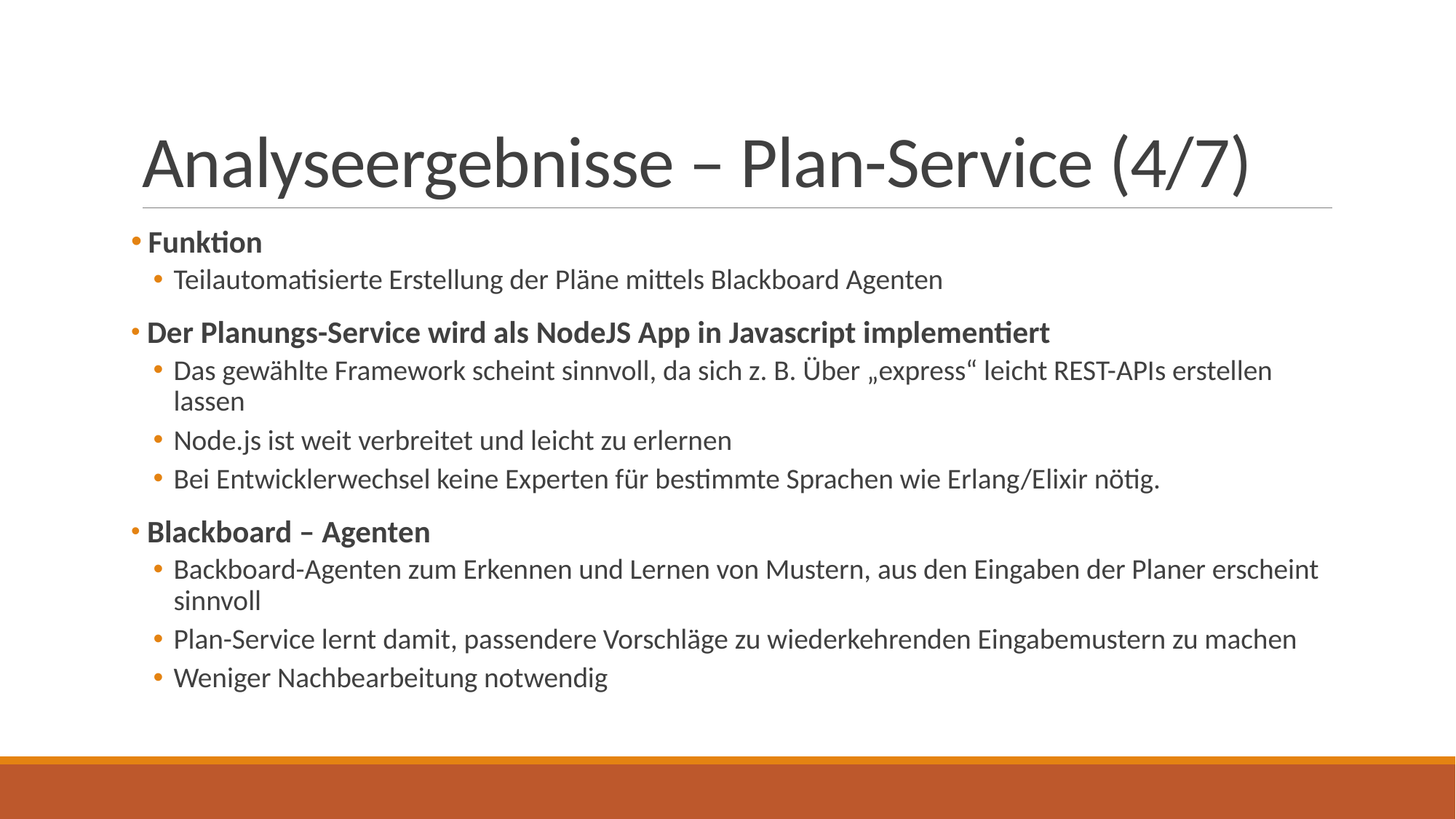

# Analyseergebnisse – Plan-Service (4/7)
 Funktion
Teilautomatisierte Erstellung der Pläne mittels Blackboard Agenten
 Der Planungs-Service wird als NodeJS App in Javascript implementiert
Das gewählte Framework scheint sinnvoll, da sich z. B. Über „express“ leicht REST-APIs erstellen lassen
Node.js ist weit verbreitet und leicht zu erlernen
Bei Entwicklerwechsel keine Experten für bestimmte Sprachen wie Erlang/Elixir nötig.
 Blackboard – Agenten
Backboard-Agenten zum Erkennen und Lernen von Mustern, aus den Eingaben der Planer erscheint sinnvoll
Plan-Service lernt damit, passendere Vorschläge zu wiederkehrenden Eingabemustern zu machen
Weniger Nachbearbeitung notwendig